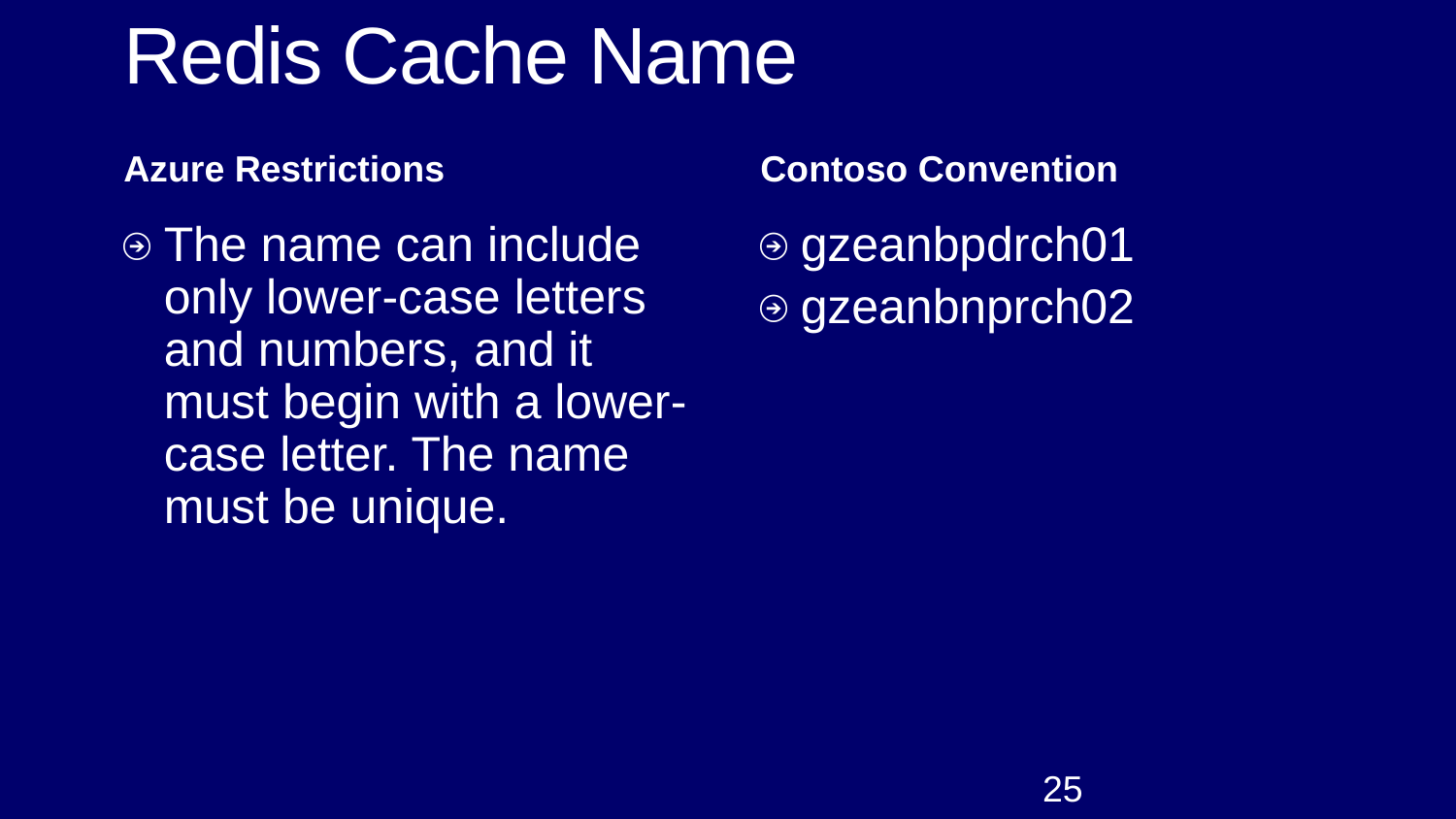

# Redis Cache Name
Azure Restrictions
Contoso Convention
The name can include only lower-case letters and numbers, and it must begin with a lower-case letter. The name must be unique.
gzeanbpdrch01
gzeanbnprch02
25